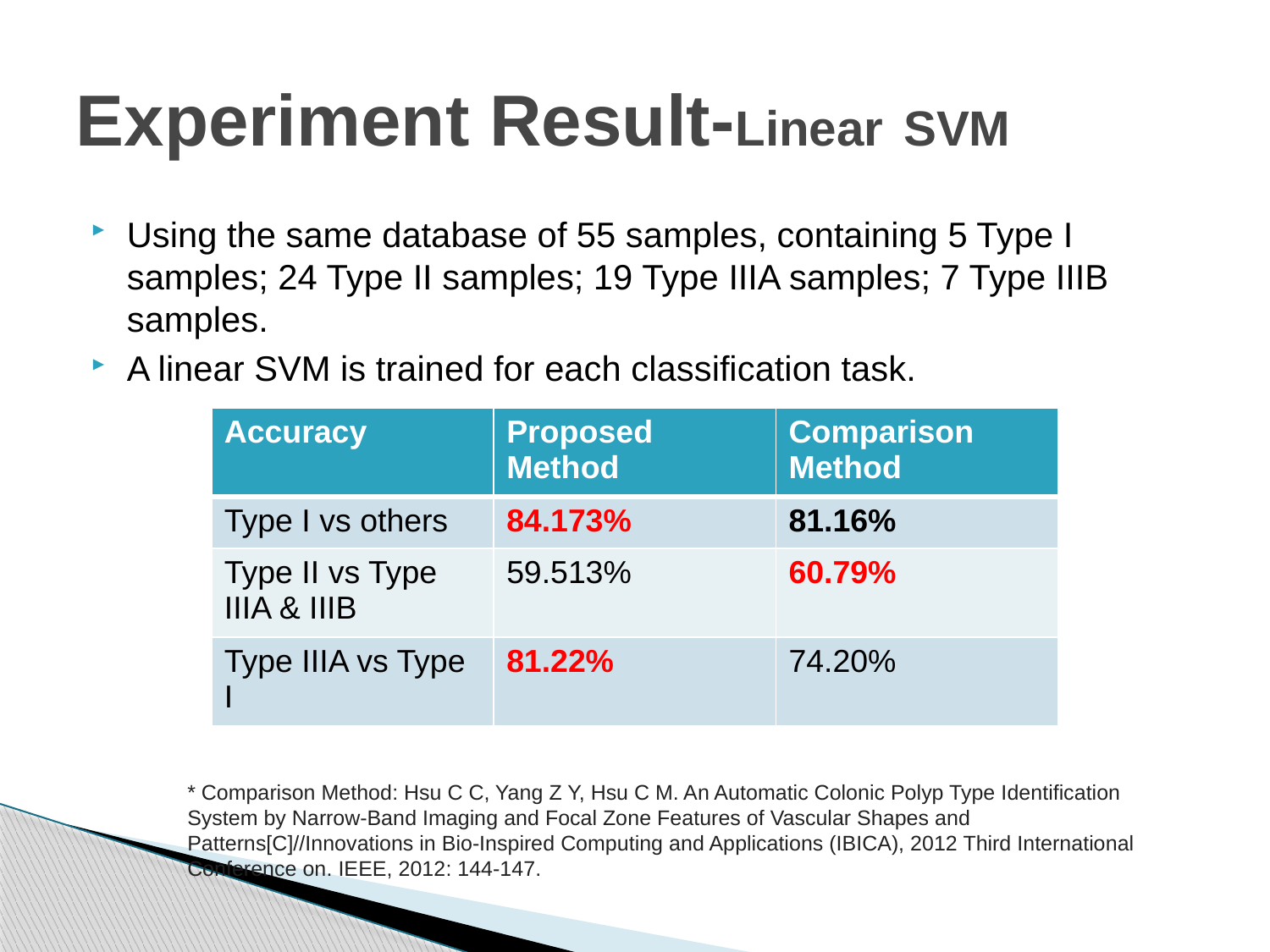

# Experiment Result-Linear SVM
Using the same database of 55 samples, containing 5 Type I samples; 24 Type II samples; 19 Type IIIA samples; 7 Type IIIB samples.
A linear SVM is trained for each classification task.
| Accuracy | Proposed Method | Comparison Method |
| --- | --- | --- |
| Type I vs others | 84.173% | 81.16% |
| Type II vs Type IIIA & IIIB | 59.513% | 60.79% |
| Type IIIA vs Type I | 81.22% | 74.20% |
* Comparison Method: Hsu C C, Yang Z Y, Hsu C M. An Automatic Colonic Polyp Type Identification System by Narrow-Band Imaging and Focal Zone Features of Vascular Shapes and Patterns[C]//Innovations in Bio-Inspired Computing and Applications (IBICA), 2012 Third International Conference on. IEEE, 2012: 144-147.
11